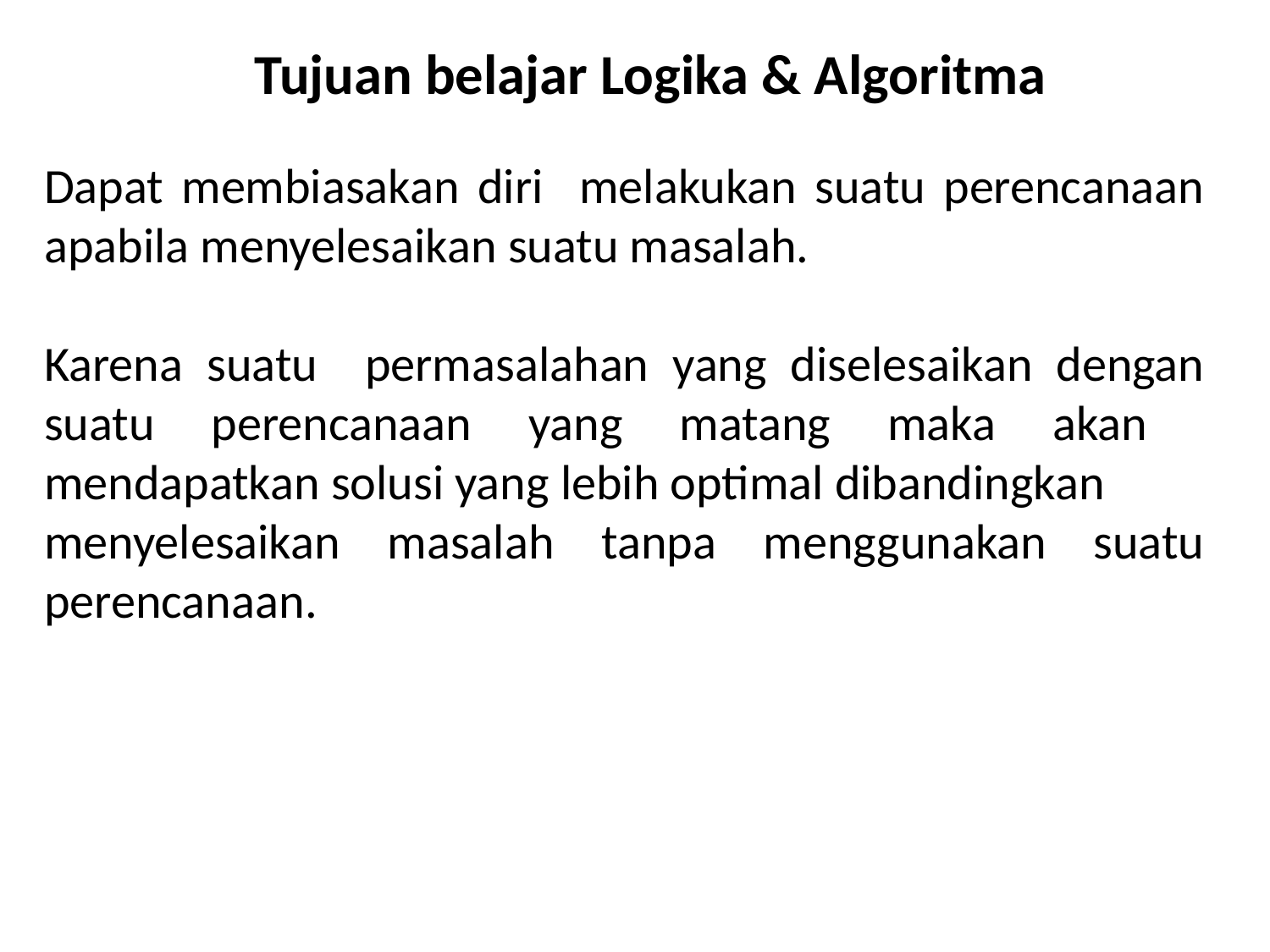

Tujuan belajar Logika & Algoritma
Dapat membiasakan diri  melakukan suatu perencanaan apabila menyelesaikan suatu masalah.

Karena suatu  permasalahan yang diselesaikan dengan suatu perencanaan yang matang maka akan  mendapatkan solusi yang lebih optimal dibandingkan
menyelesaikan masalah tanpa menggunakan suatu perencanaan.